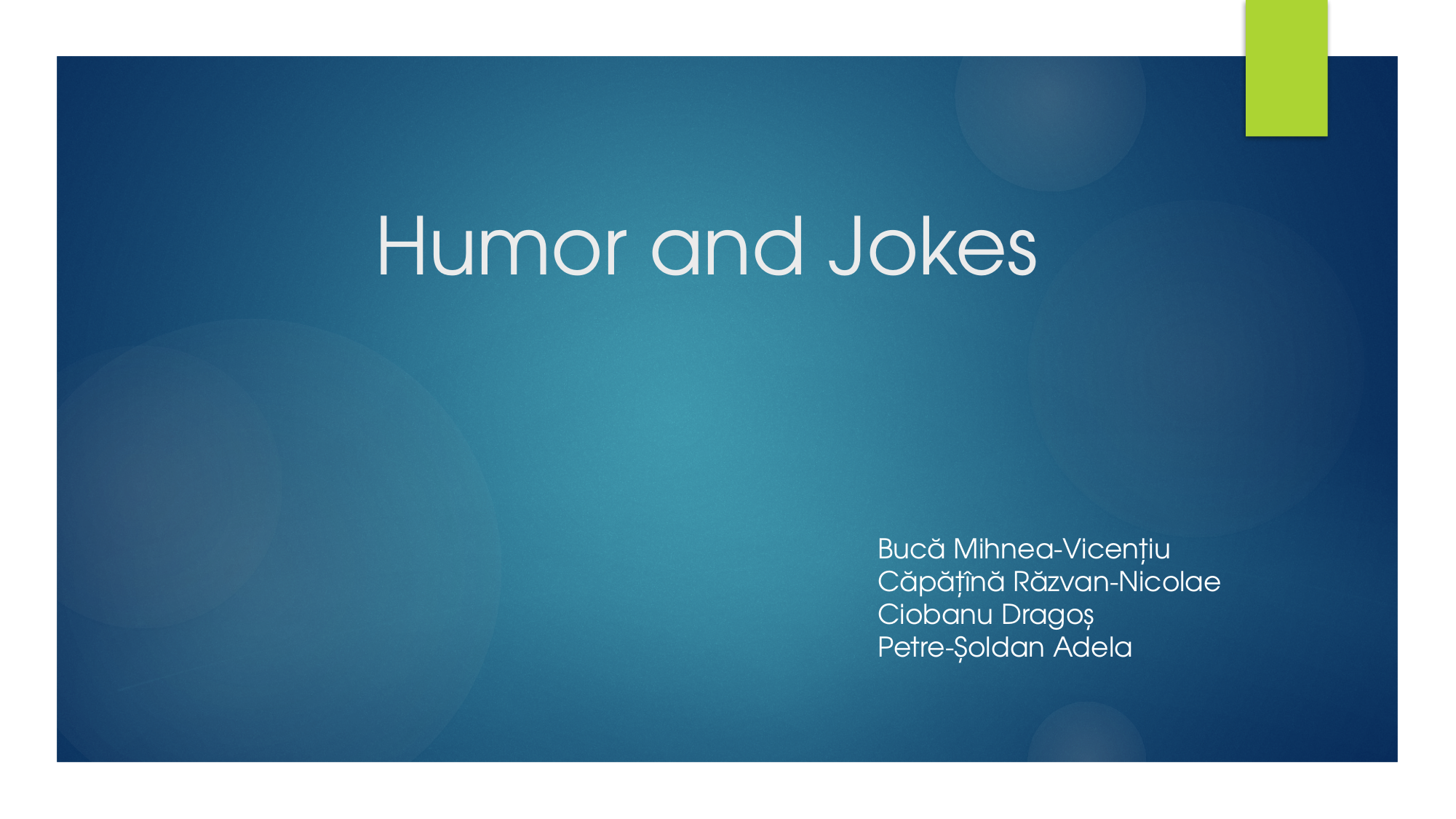

# Humor and Jokes

Bucă Mihnea-Vicențiu
Căpățînă Răzvan-Nicolae
Ciobanu Dragoș
Petre-Șoldan Adela